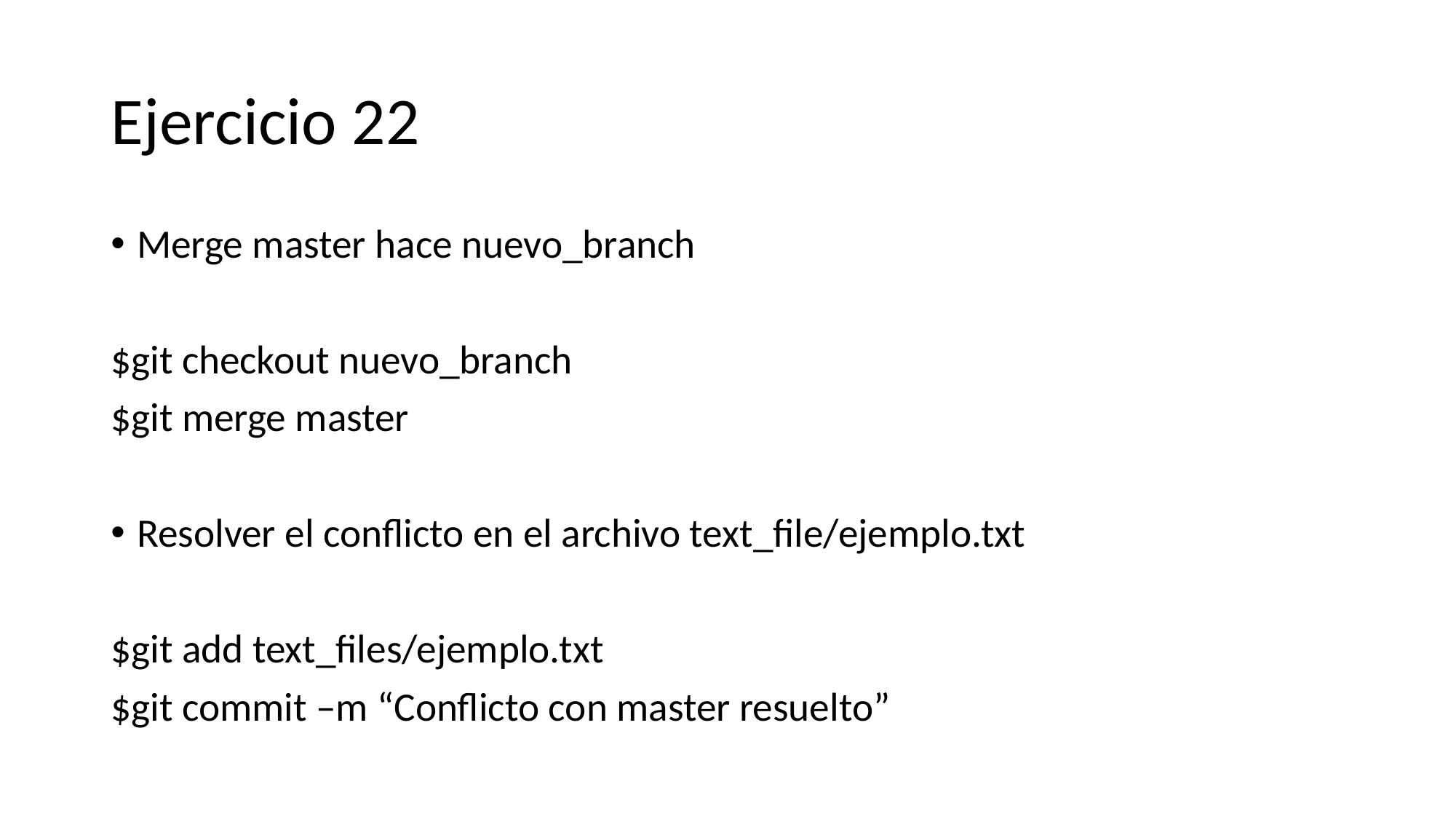

# Ejercicio 22
Merge master hace nuevo_branch

$git checkout nuevo_branch
$git merge master

Resolver el conflicto en el archivo text_file/ejemplo.txt

$git add text_files/ejemplo.txt
$git commit –m “Conflicto con master resuelto”